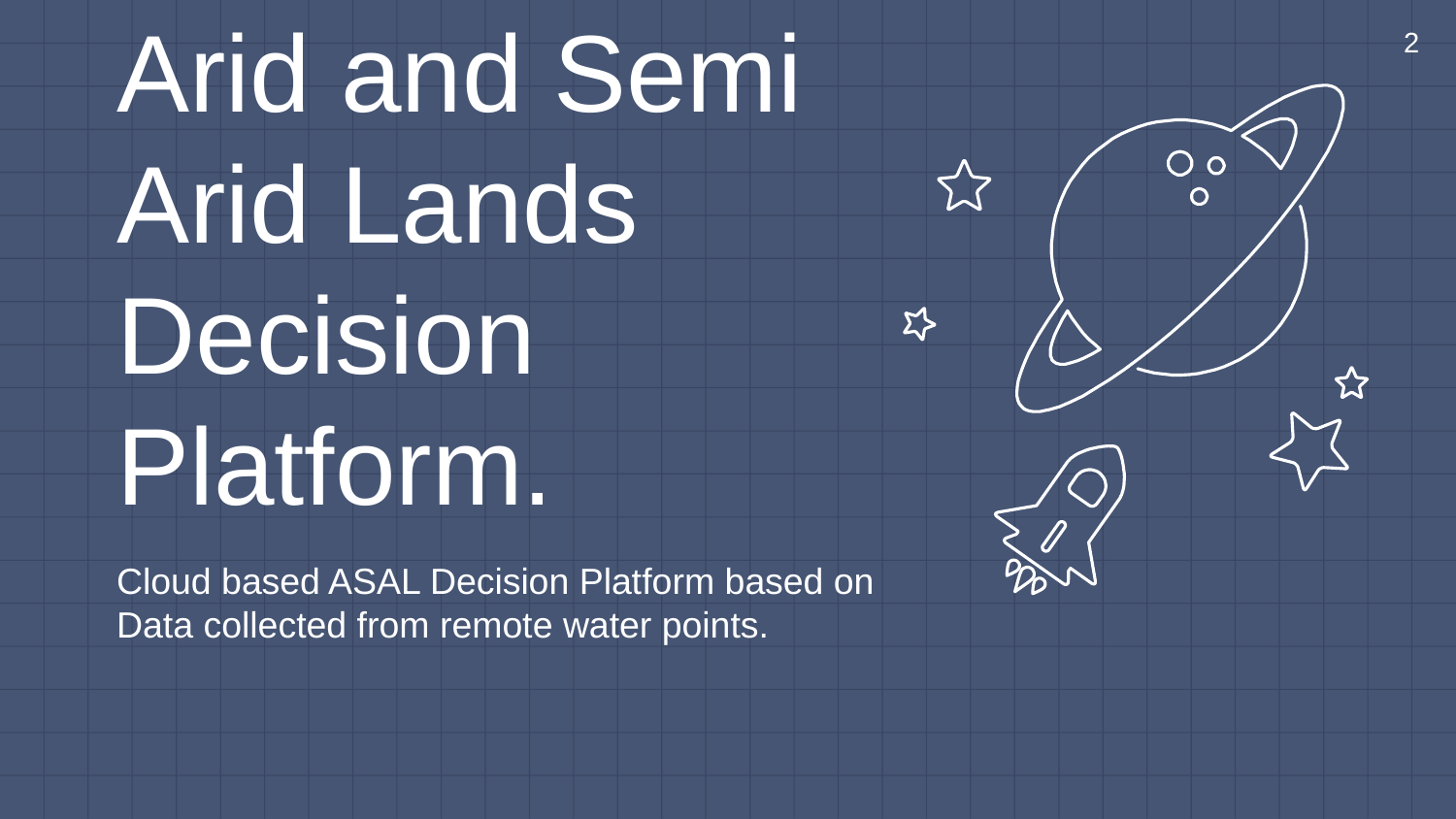

2

Arid and Semi Arid Lands Decision Platform.

Cloud based ASAL Decision Platform based on Data collected from remote water points.